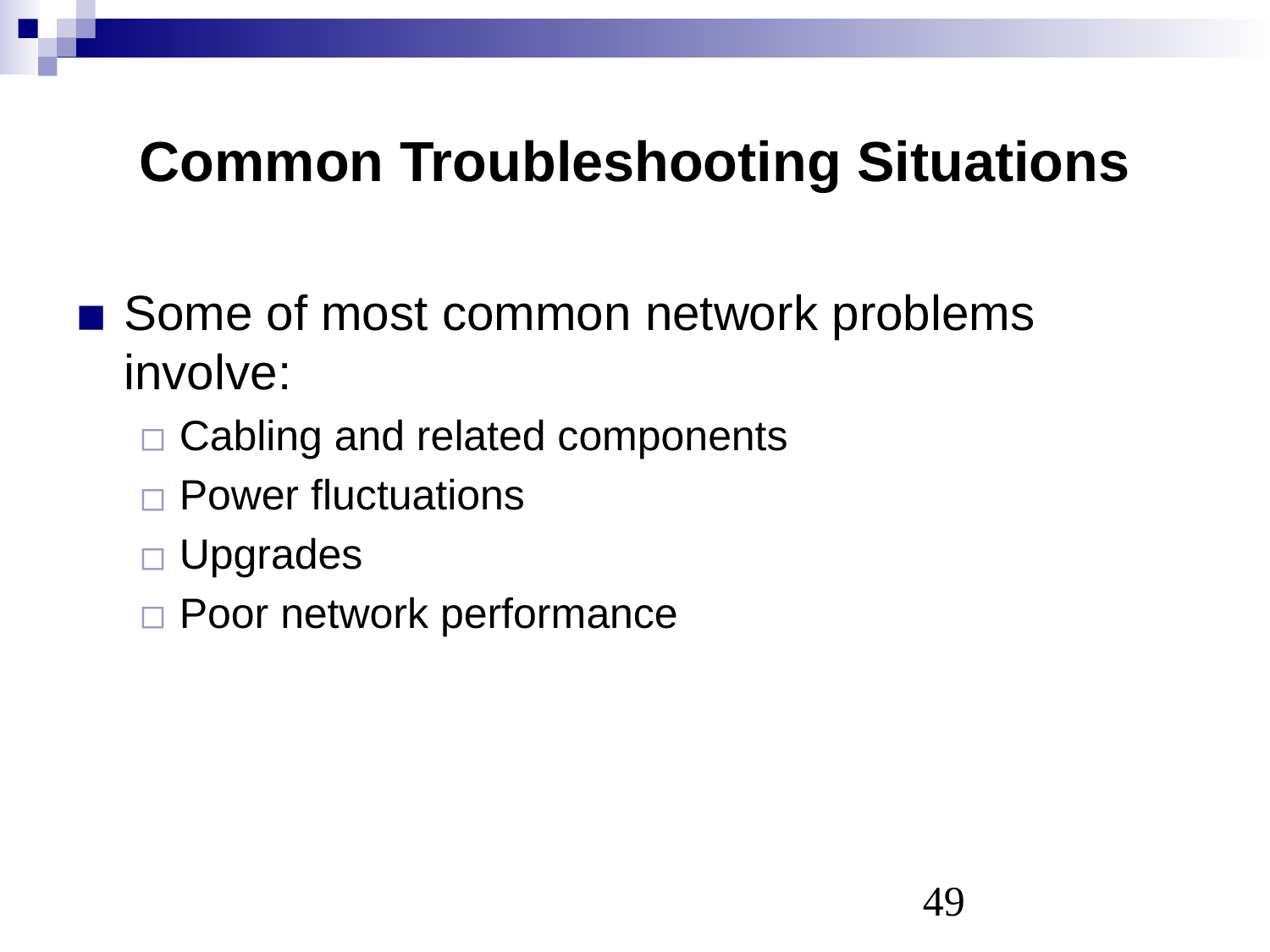

# Common Troubleshooting Situations
Some of most common network problems involve:
Cabling and related components
Power fluctuations
Upgrades
Poor network performance
49